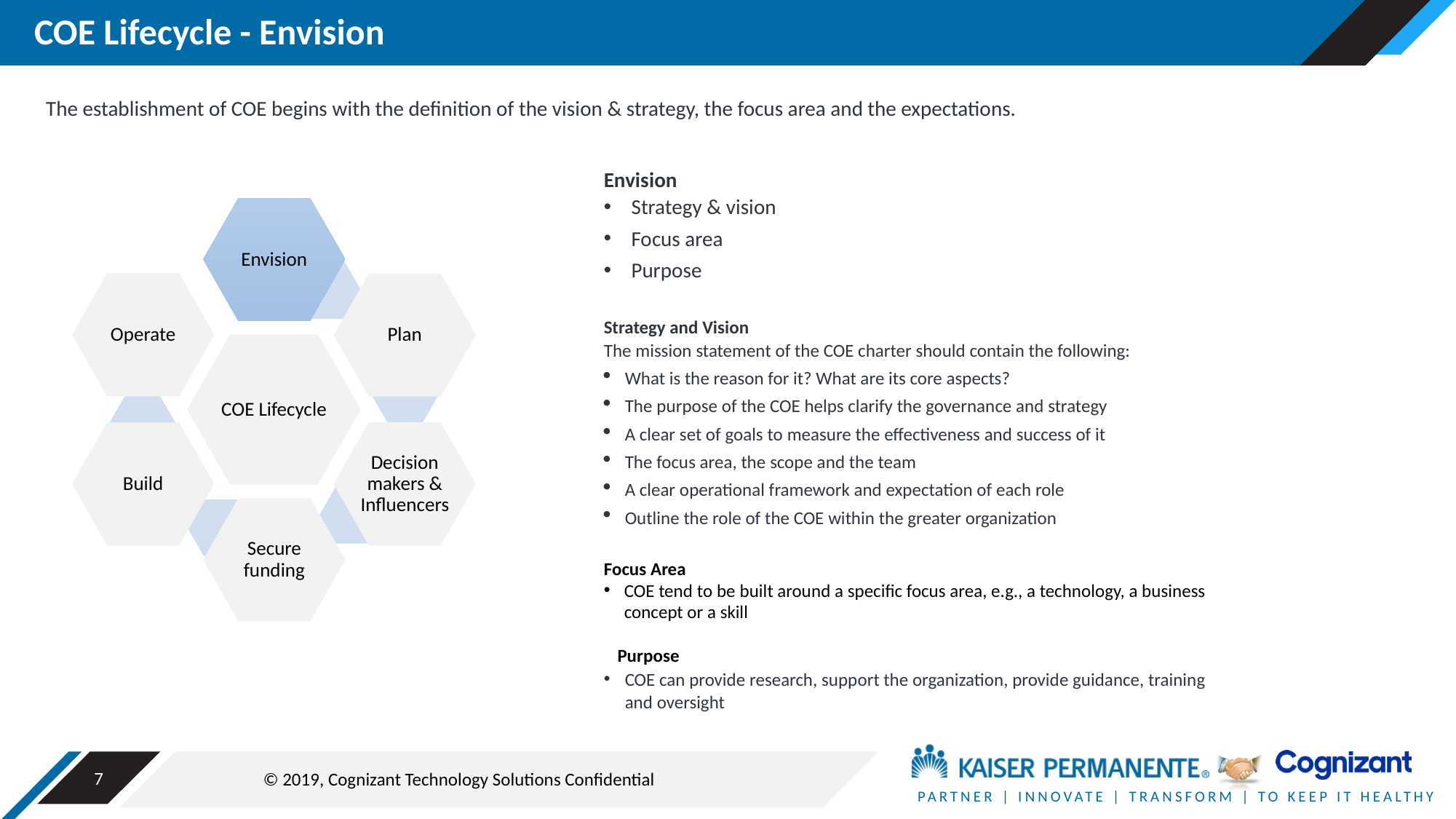

# COE Lifecycle - Envision
The establishment of COE begins with the definition of the vision & strategy, the focus area and the expectations.
Envision
Strategy & vision
Focus area
Purpose

Strategy and Vision
The mission statement of the COE charter should contain the following:
What is the reason for it? What are its core aspects?
The purpose of the COE helps clarify the governance and strategy
A clear set of goals to measure the effectiveness and success of it
The focus area, the scope and the team
A clear operational framework and expectation of each role
Outline the role of the COE within the greater organization

Focus Area
COE tend to be built around a specific focus area, e.g., a technology, a business concept or a skill

Purpose
COE can provide research, support the organization, provide guidance, training and oversight
COE Lifecycle
Envision
Plan
Decision makers & Influencers
Secure funding
Build
Operate